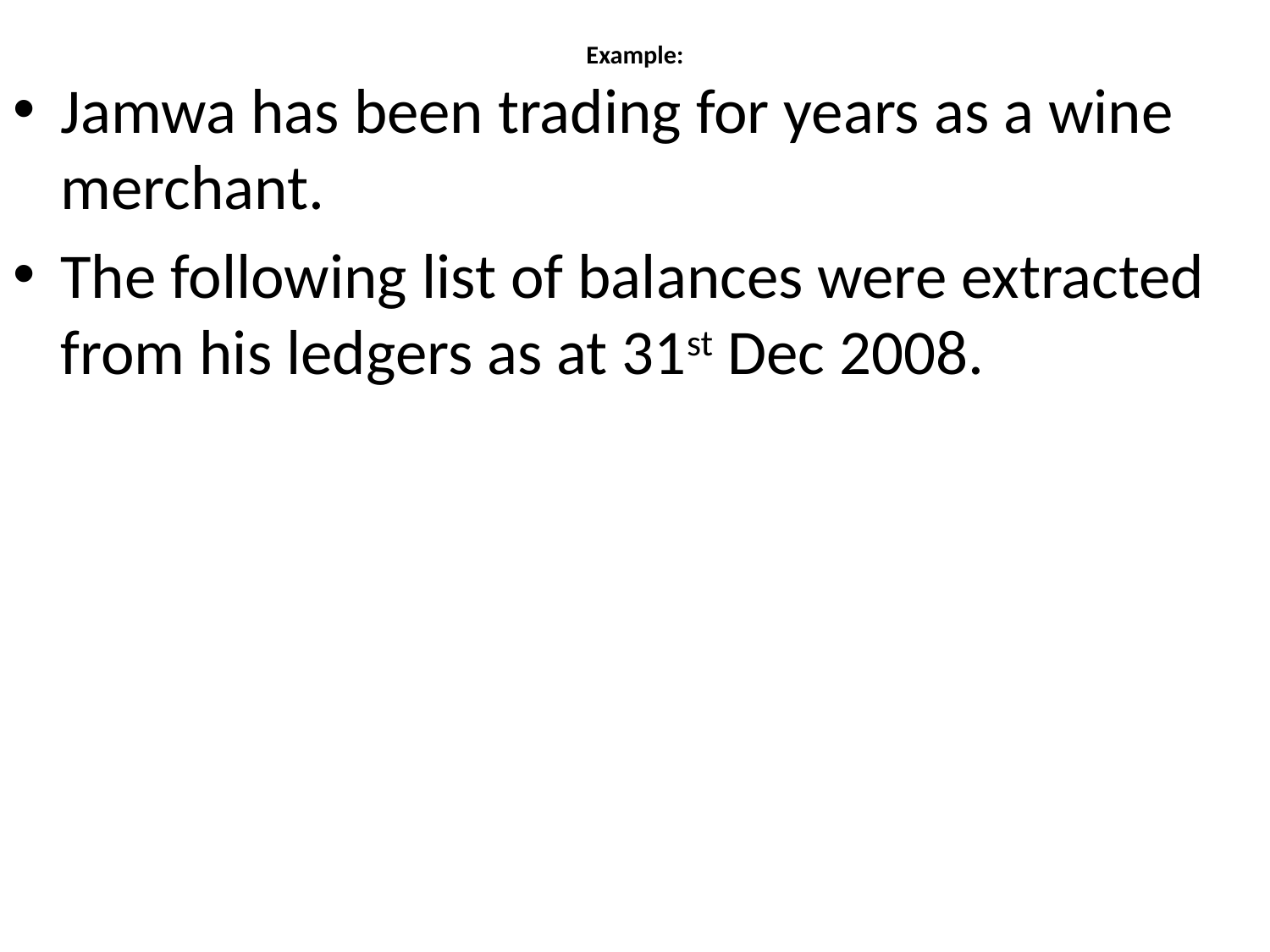

# Example:
Jamwa has been trading for years as a wine merchant.
The following list of balances were extracted from his ledgers as at 31st Dec 2008.